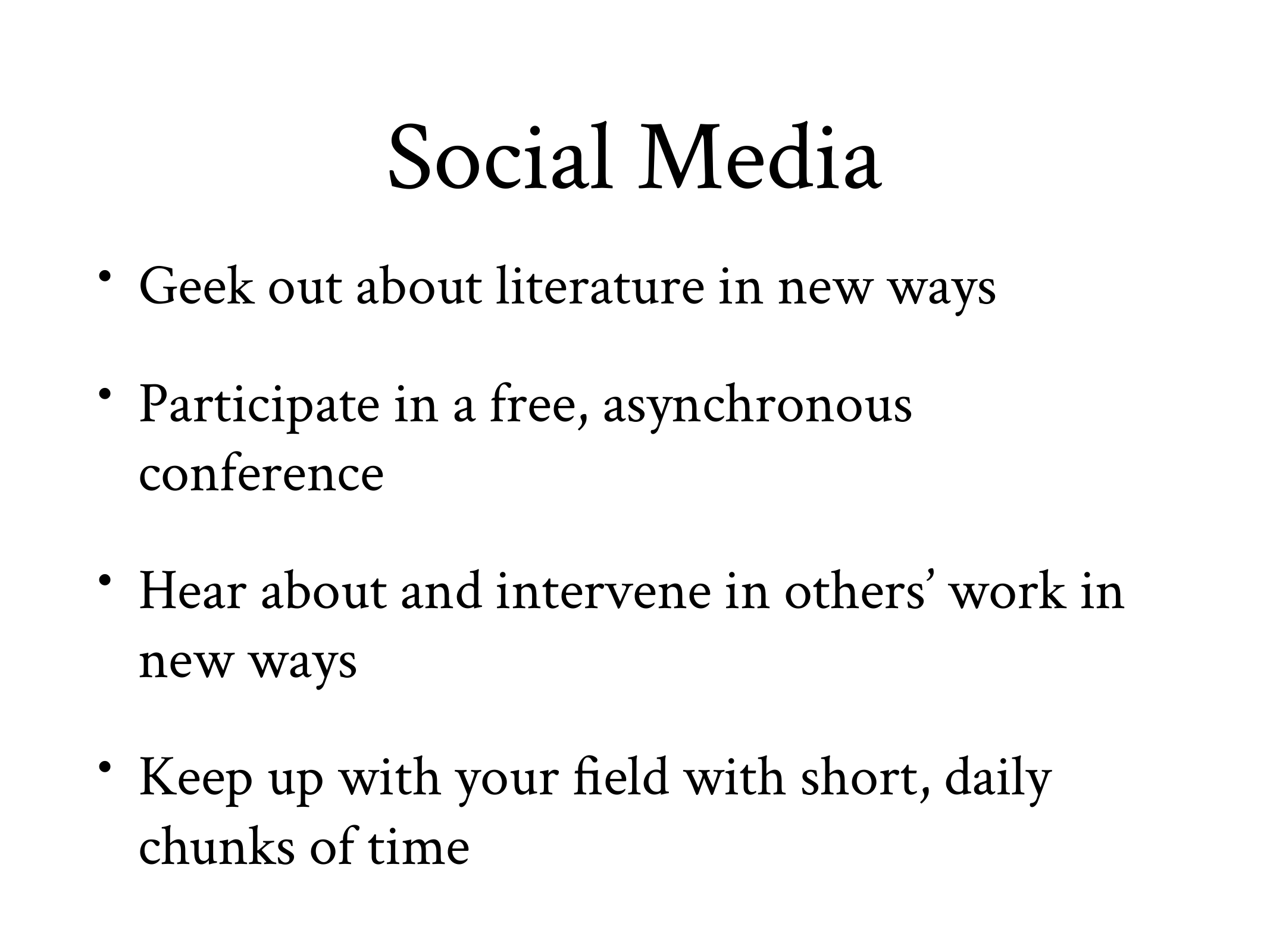

# Social Media
Geek out about literature in new ways
Participate in a free, asynchronous conference
Hear about and intervene in others’ work in new ways
Keep up with your field with short, daily chunks of time